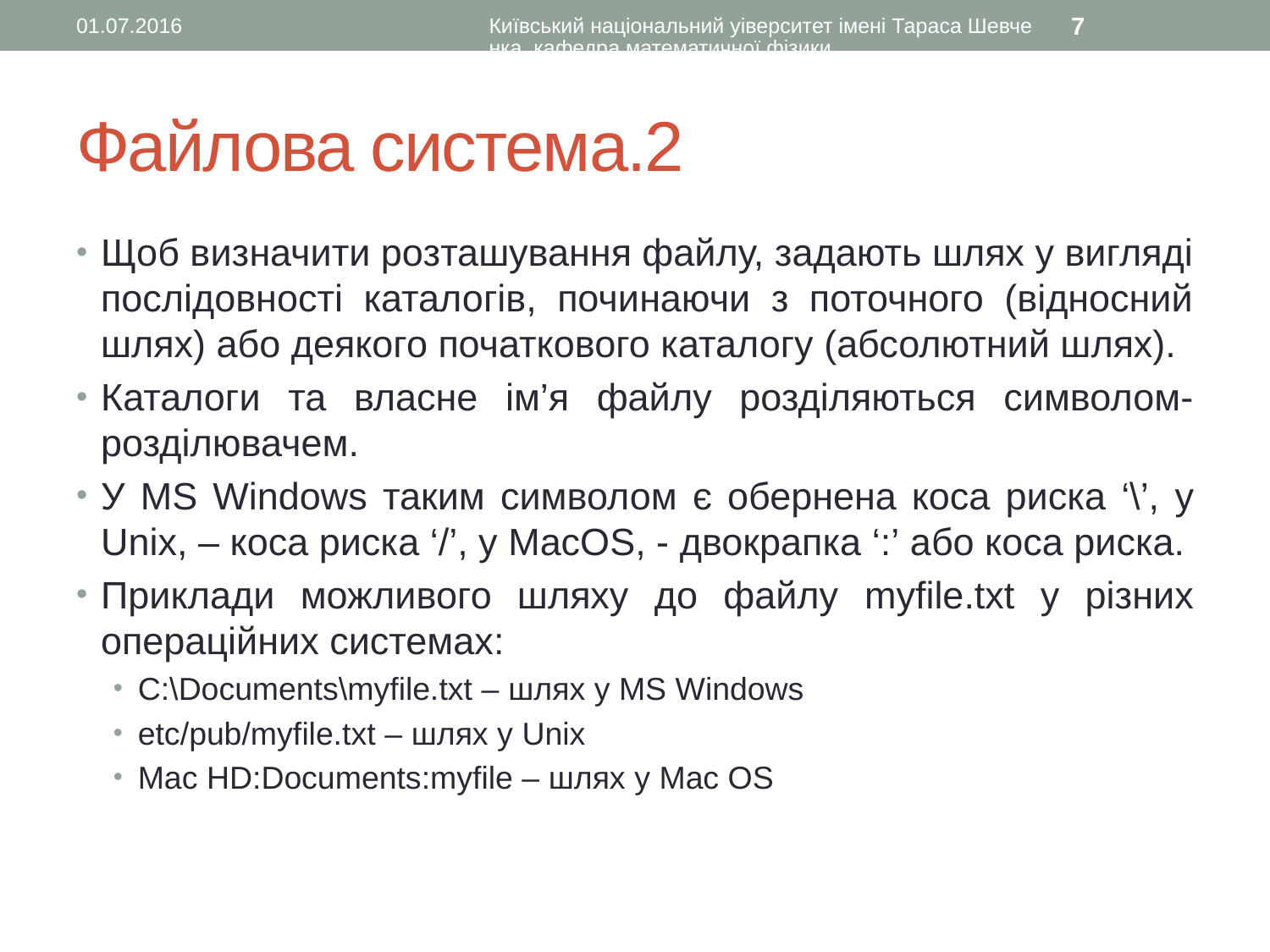

01.07.2016
Київський національний уіверситет імені Тараса Шевченка, кафедра математичної фізики
7
# Файлова система.2
Щоб визначити розташування файлу, задають шлях у вигляді послідовності каталогів, починаючи з поточного (відносний шлях) або деякого початкового каталогу (абсолютний шлях).
Каталоги та власне ім’я файлу розділяються символом-розділювачем.
У MS Windows таким символом є обернена коса риска ‘\’, у Unix, – коса риска ‘/’, у MacOS, - двокрапка ‘:’ або коса риска.
Приклади можливого шляху до файлу myfile.txt у різних операційних системах:
С:\Documents\myfile.txt – шлях у MS Windows
etc/pub/myfile.txt – шлях у Unix
Mac HD:Documents:myfile – шлях у Mac OS